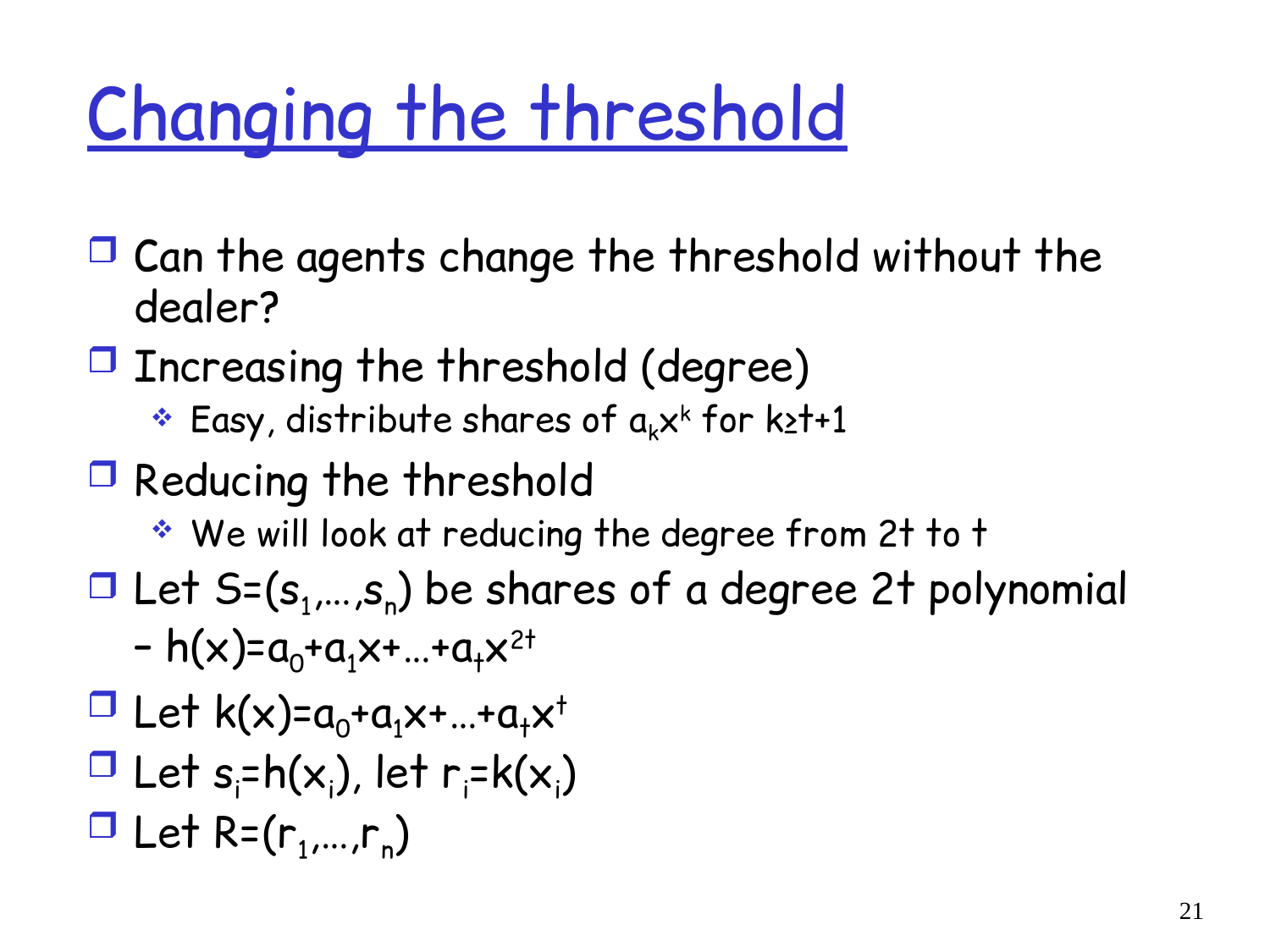

# Changing the threshold
Can the agents change the threshold without the dealer?
Increasing the threshold (degree)
Easy, distribute shares of akxk for k≥t+1
Reducing the threshold
We will look at reducing the degree from 2t to t
Let S=(s1,…,sn) be shares of a degree 2t polynomial – h(x)=a0+a1x+…+atx2t
Let k(x)=a0+a1x+…+atxt
Let si=h(xi), let ri=k(xi)
Let R=(r1,…,rn)

21